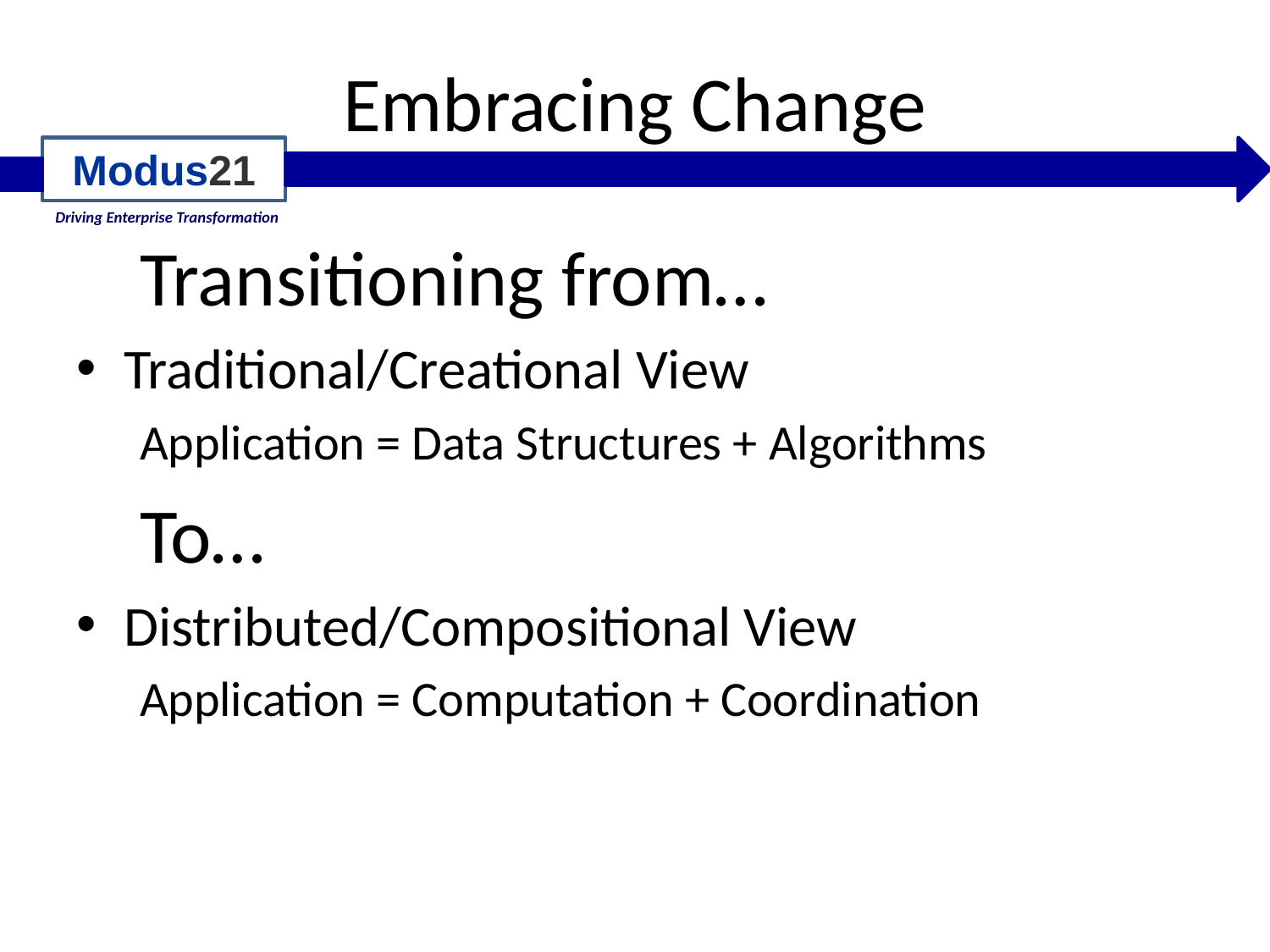

Transitioning from…
Traditional/Creational View
Application = Data Structures + Algorithms
To…
Distributed/Compositional View
Application = Computation + Coordination
Embracing Change